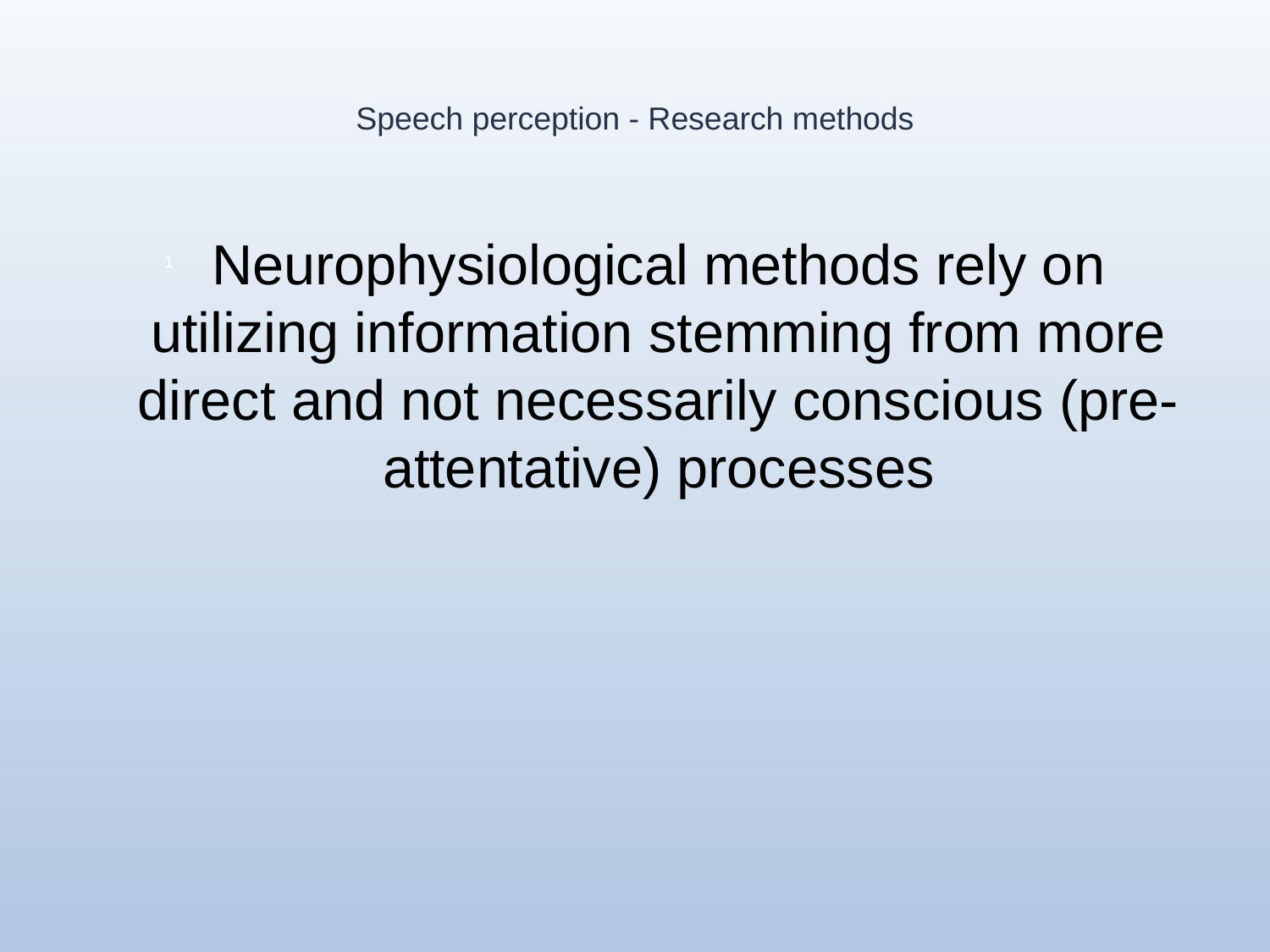

# Speech perception - Research methods
Neurophysiological methods rely on utilizing information stemming from more direct and not necessarily conscious (pre-attentative) processes